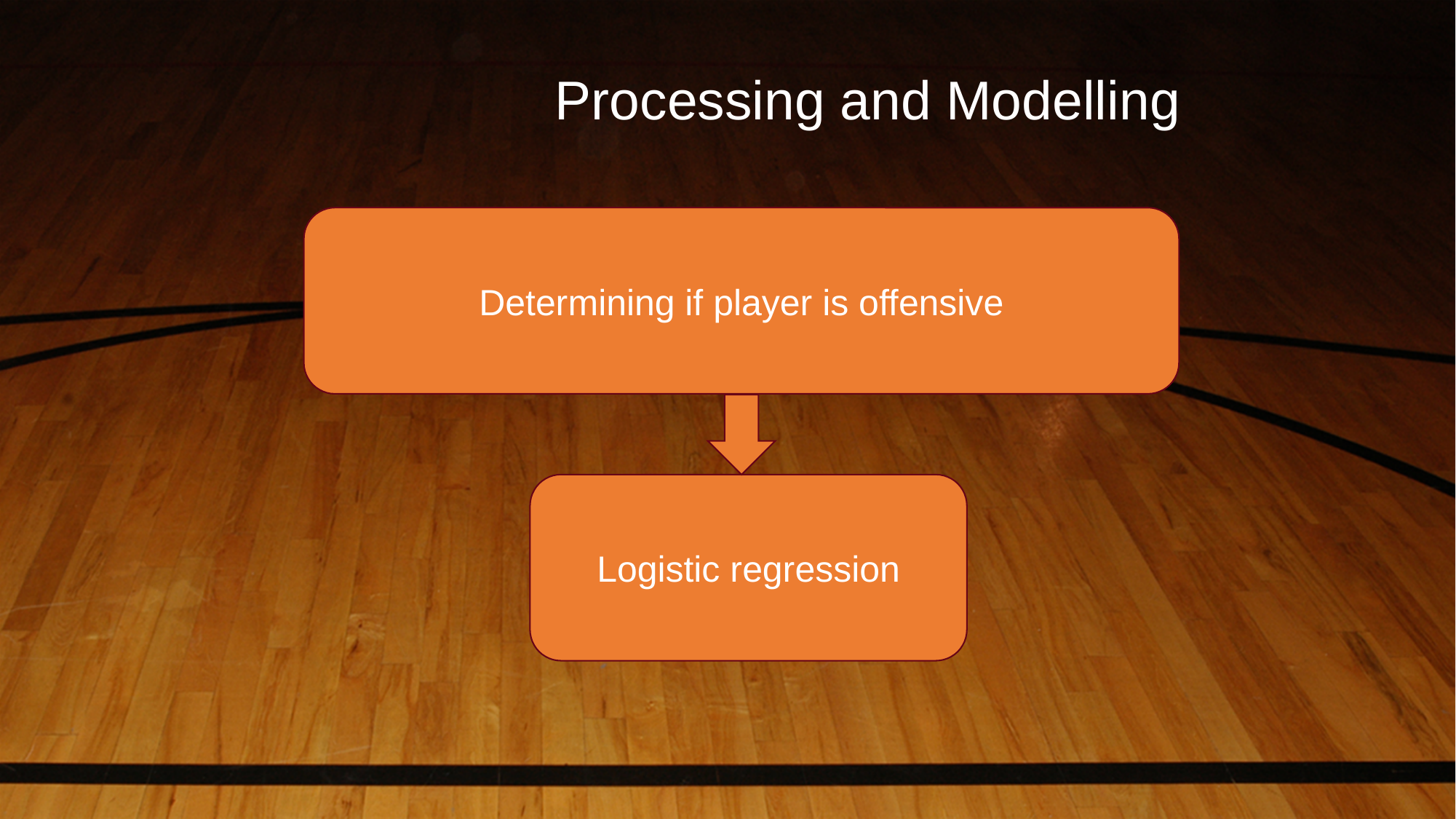

# Processing and Modelling
Determining if player is offensive

Logistic regression